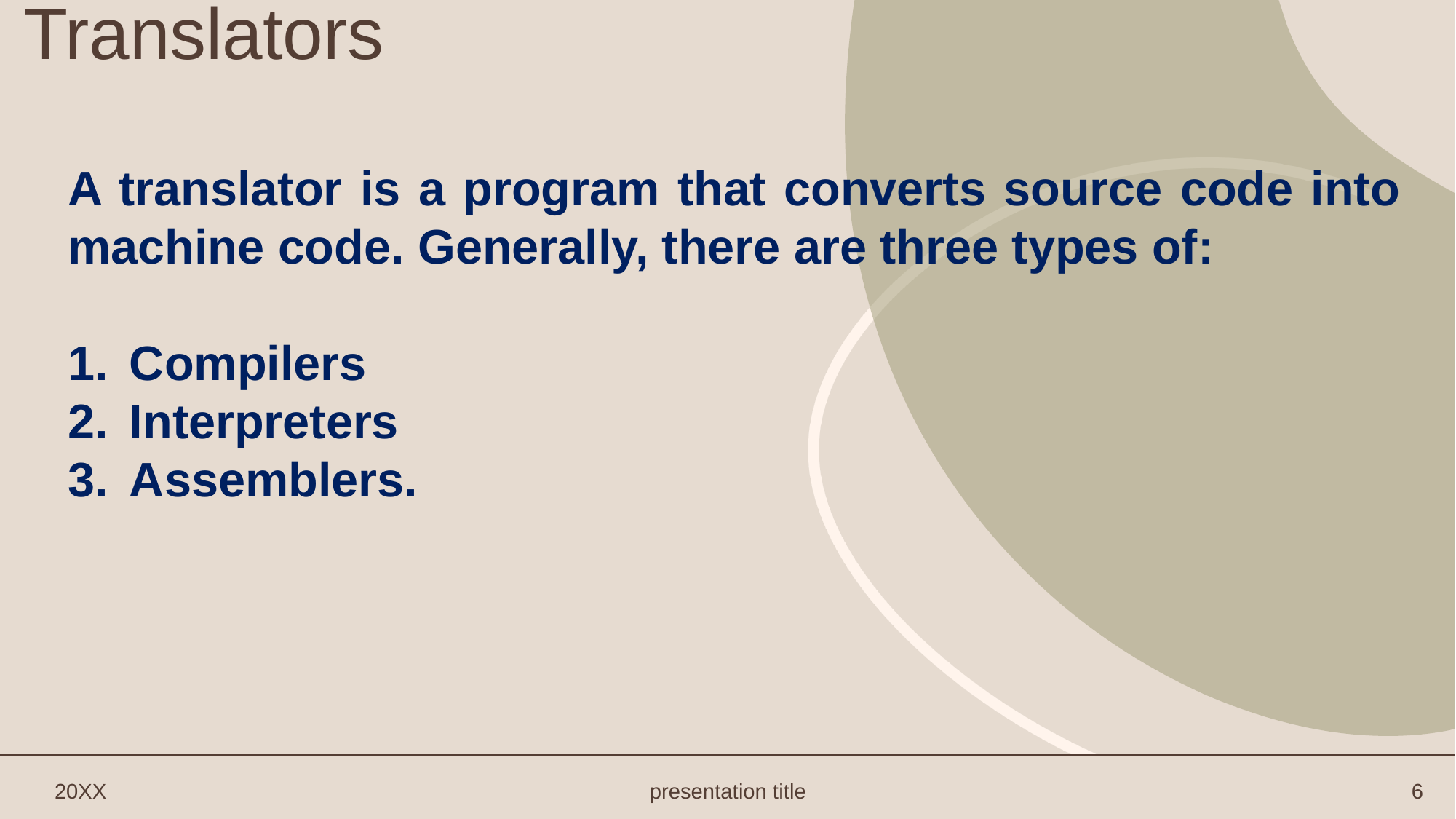

# Translators

A translator is a program that converts source code into machine code. Generally, there are three types of:

Compilers
Interpreters
Assemblers.
20XX
presentation title
6